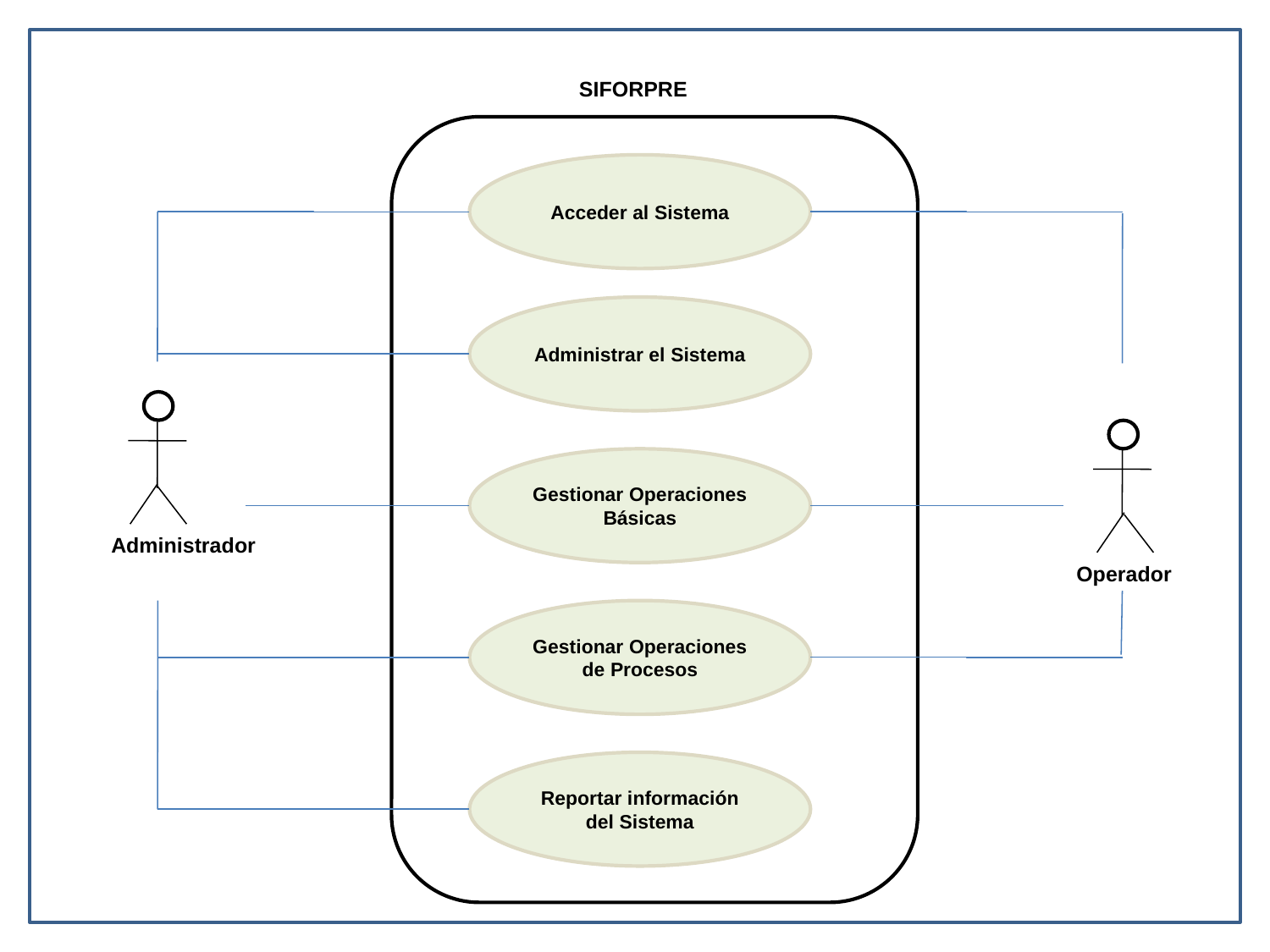

SIFORPRE

Acceder al Sistema
Administrar el Sistema

Operador
Gestionar Operaciones Básicas
Administrador
Gestionar Operaciones de Procesos
Reportar información del Sistema